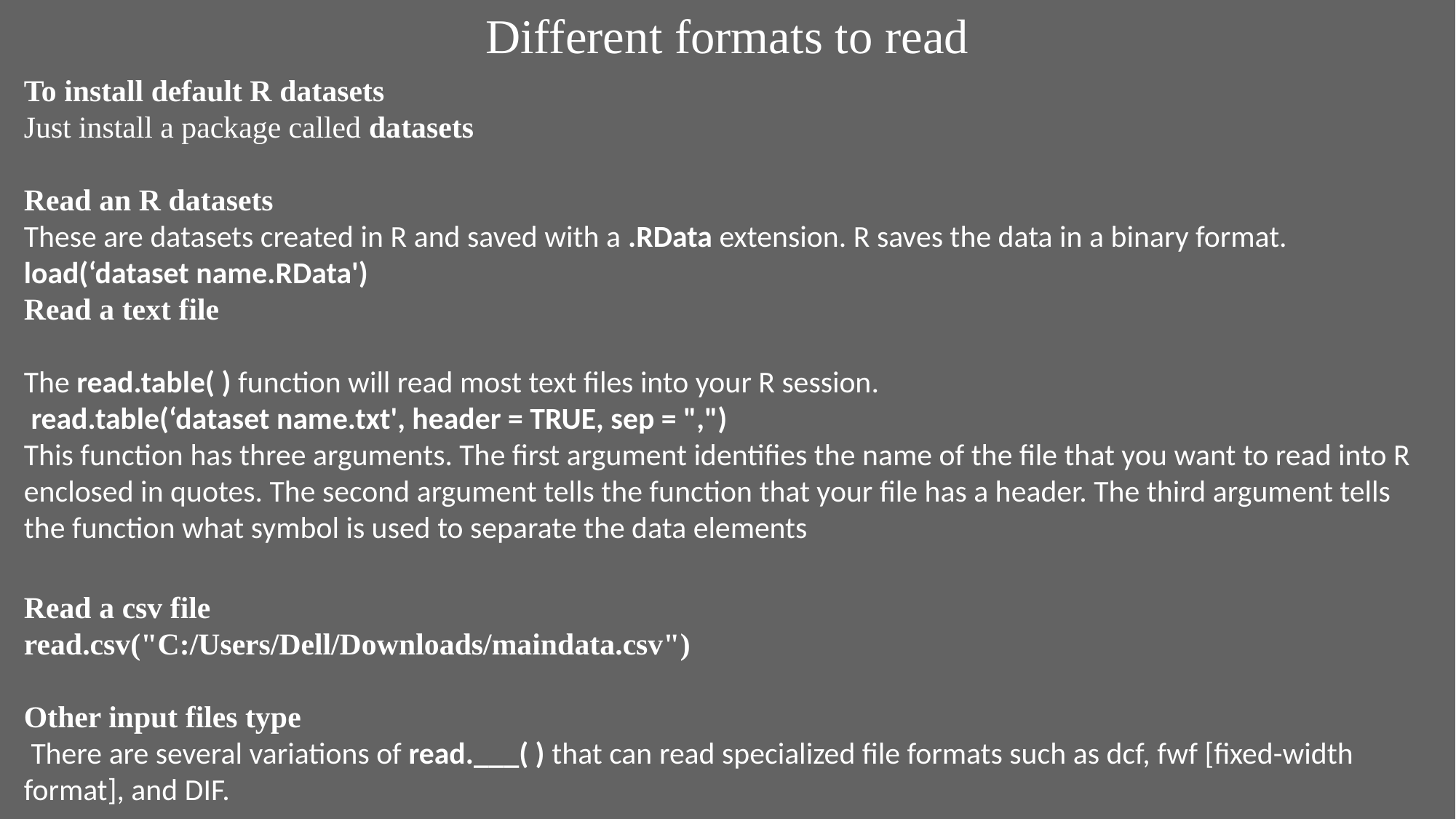

Different formats to read
To install default R datasets
Just install a package called datasets

Read an R datasets
These are datasets created in R and saved with a .RData extension. R saves the data in a binary format.
load(‘dataset name.RData')
Read a text file

The read.table( ) function will read most text files into your R session.
 read.table(‘dataset name.txt', header = TRUE, sep = ",")
This function has three arguments. The first argument identifies the name of the file that you want to read into R enclosed in quotes. The second argument tells the function that your file has a header. The third argument tells the function what symbol is used to separate the data elements

Read a csv file
read.csv("C:/Users/Dell/Downloads/maindata.csv")

Other input files type
 There are several variations of read.___( ) that can read specialized file formats such as dcf, fwf [fixed-width format], and DIF.